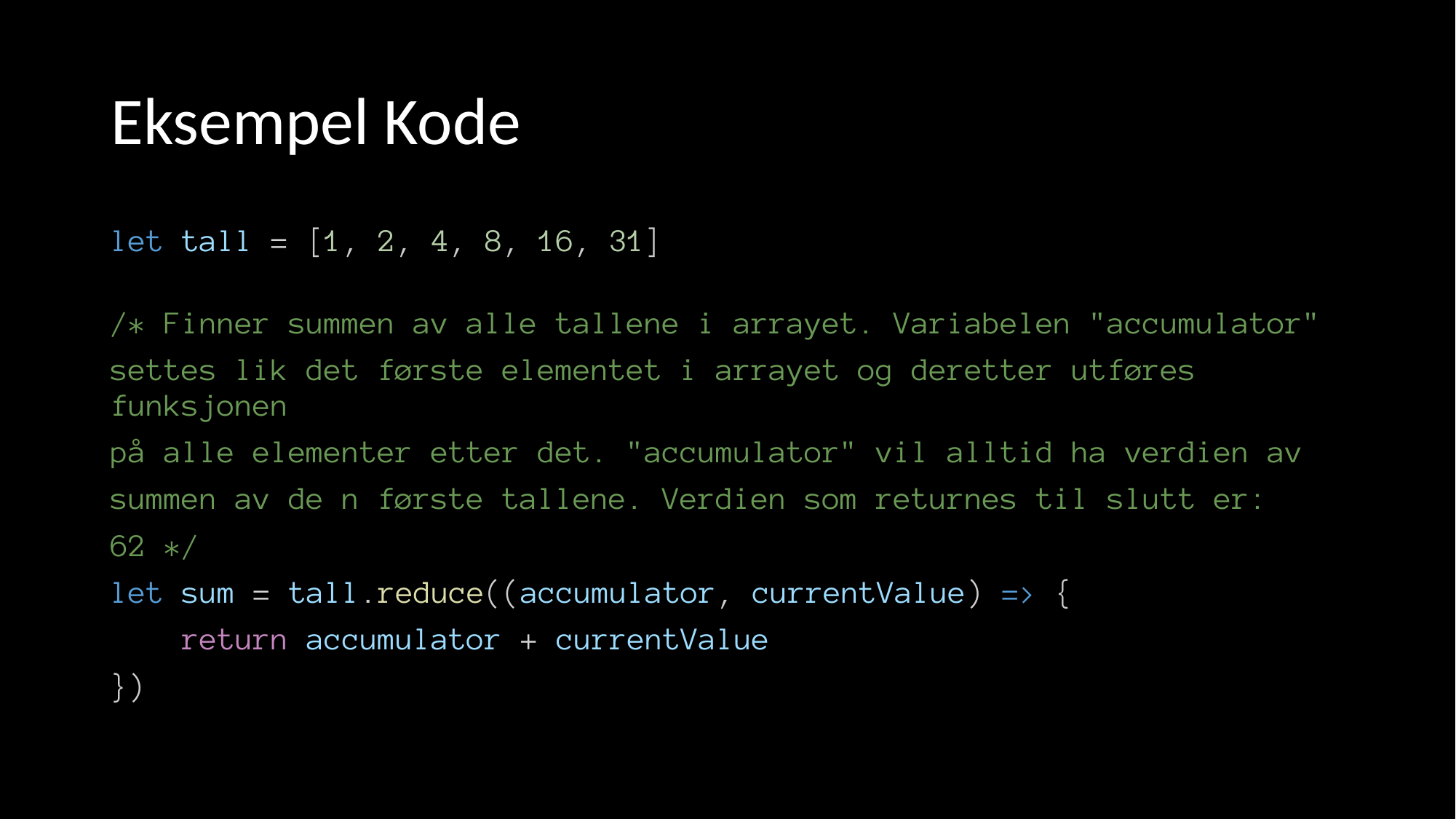

# Eksempel Kode
let tall = [1, 2, 4, 8, 16, 31]
/* Finner summen av alle tallene i arrayet. Variabelen "accumulator"
settes lik det første elementet i arrayet og deretter utføres funksjonen
på alle elementer etter det. "accumulator" vil alltid ha verdien av
summen av de n første tallene. Verdien som returnes til slutt er:
62 */
let sum = tall.reduce((accumulator, currentValue) => {
    return accumulator + currentValue
})